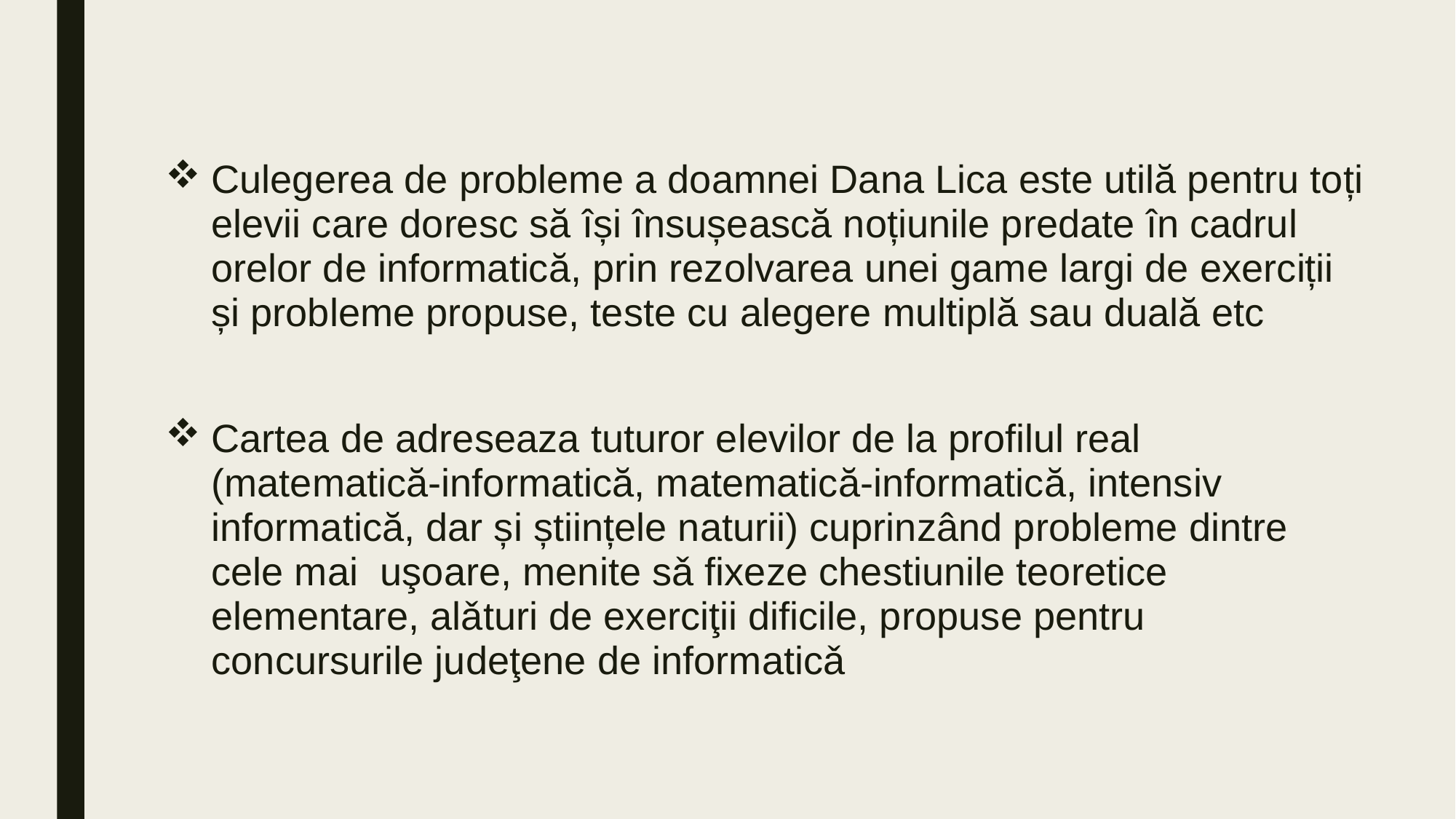

Culegerea de probleme a doamnei Dana Lica este utilă pentru toți elevii care doresc să își însușească noțiunile predate în cadrul orelor de informatică, prin rezolvarea unei game largi de exerciții și probleme propuse, teste cu alegere multiplă sau duală etc

Cartea de adreseaza tuturor elevilor de la profilul real (matematică-informatică, matematică-informatică, intensiv informatică, dar și științele naturii) cuprinzând probleme dintre cele mai  uşoare, menite sǎ fixeze chestiunile teoretice elementare, alǎturi de exerciţii dificile, propuse pentru concursurile judeţene de informaticǎ